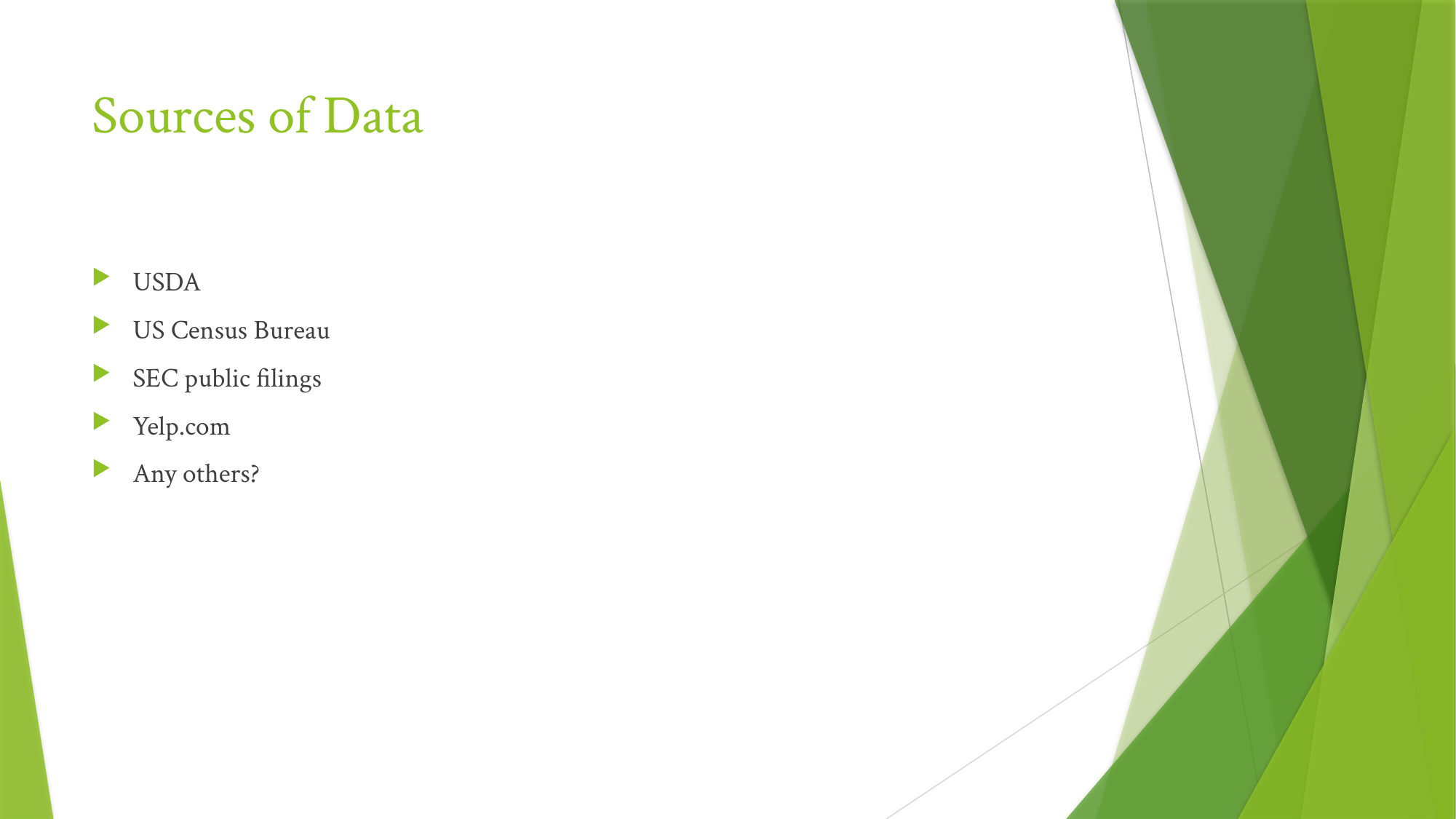

# Sources of Data
USDA
US Census Bureau
SEC public filings
Yelp.com
Any others?